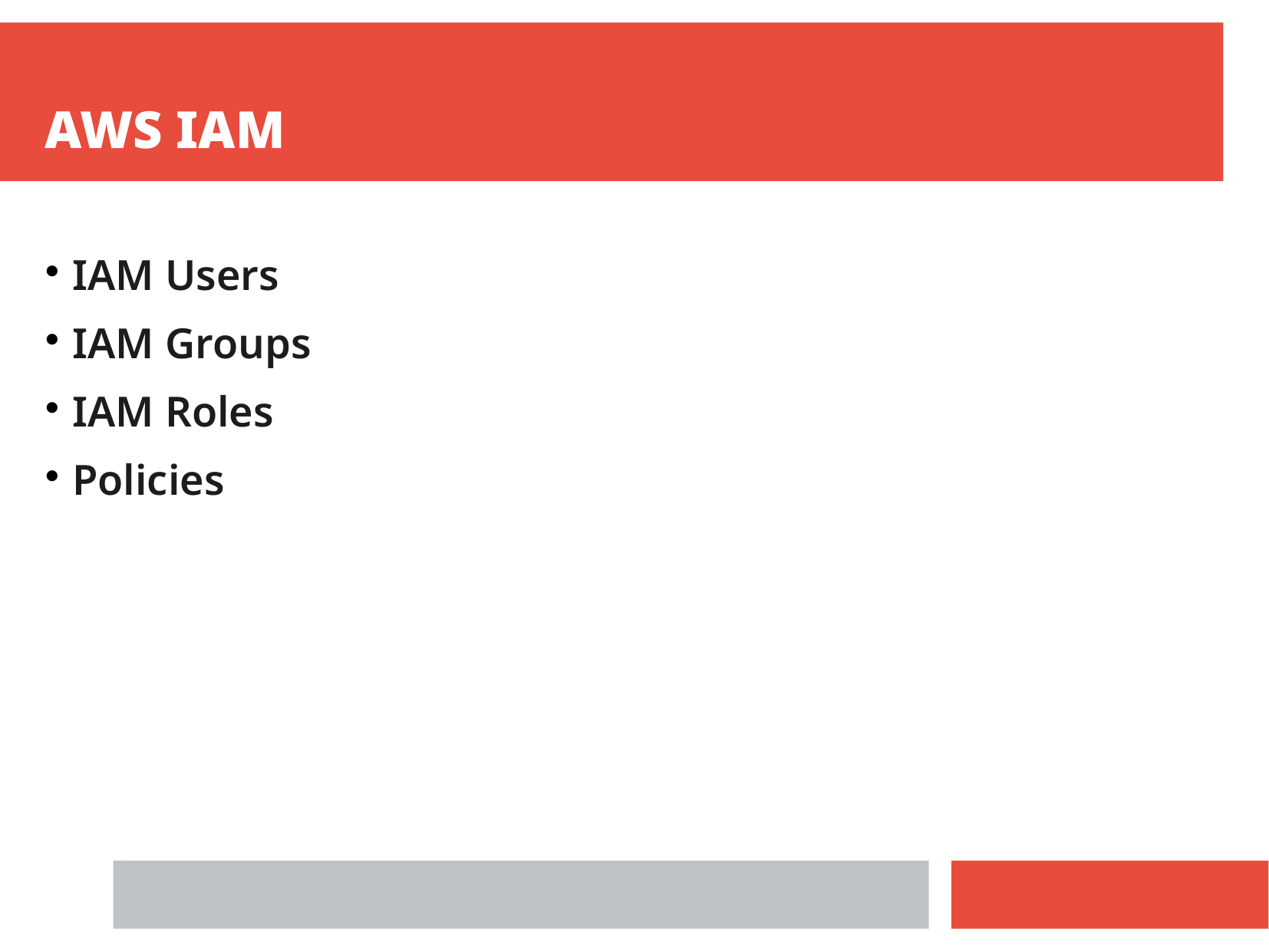

AWS IAM
IAM Users
IAM Groups
IAM Roles
Policies